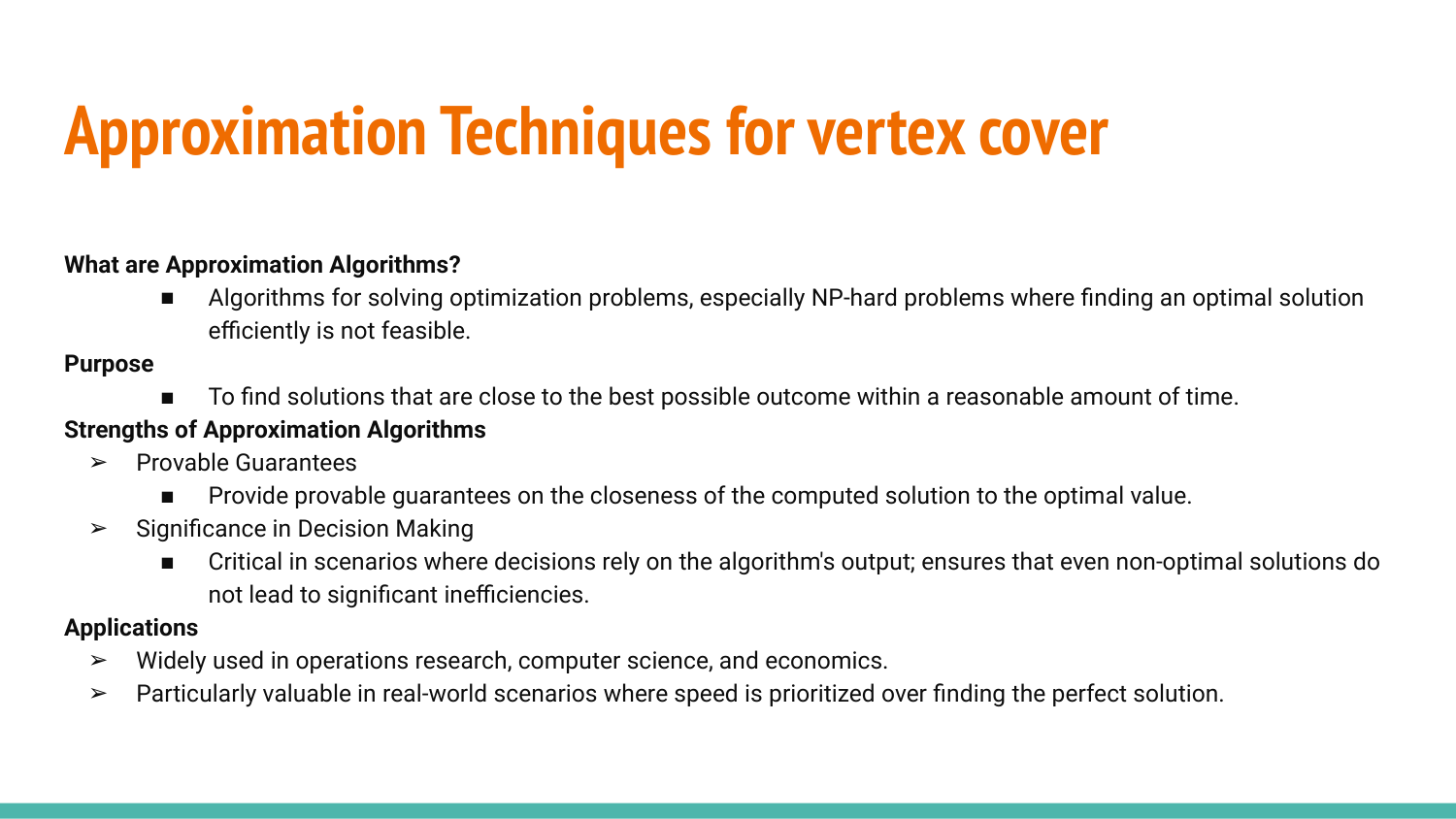

# Approximation Techniques for vertex cover

What are Approximation Algorithms?
Algorithms for solving optimization problems, especially NP-hard problems where finding an optimal solution efficiently is not feasible.
Purpose
To find solutions that are close to the best possible outcome within a reasonable amount of time.
Strengths of Approximation Algorithms
Provable Guarantees
Provide provable guarantees on the closeness of the computed solution to the optimal value.
Significance in Decision Making
Critical in scenarios where decisions rely on the algorithm's output; ensures that even non-optimal solutions do not lead to significant inefficiencies.
Applications
Widely used in operations research, computer science, and economics.
Particularly valuable in real-world scenarios where speed is prioritized over finding the perfect solution.